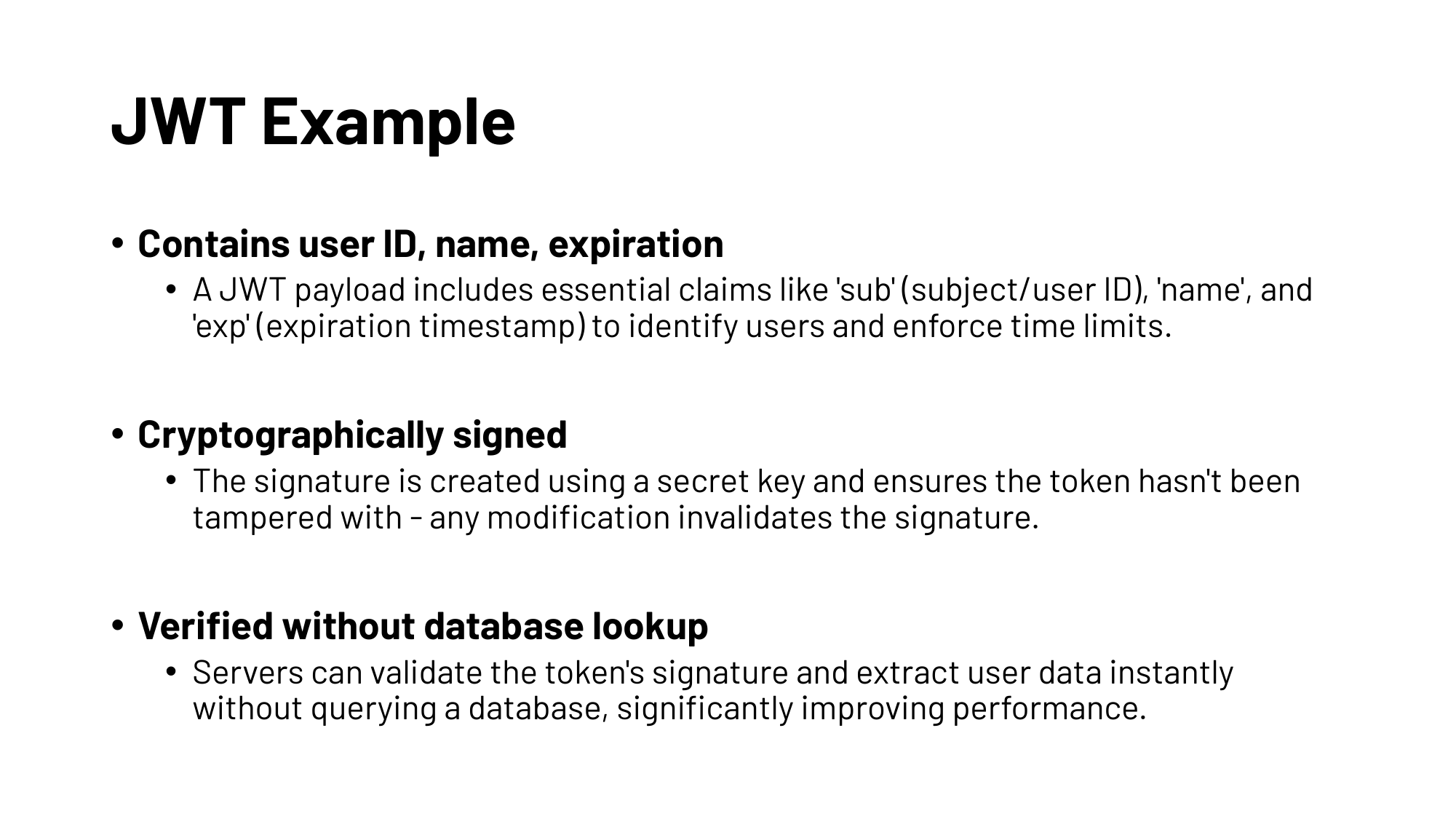

# JWT Example
Contains user ID, name, expiration
A JWT payload includes essential claims like 'sub' (subject/user ID), 'name', and 'exp' (expiration timestamp) to identify users and enforce time limits.

Cryptographically signed
The signature is created using a secret key and ensures the token hasn't been tampered with - any modification invalidates the signature.

Verified without database lookup
Servers can validate the token's signature and extract user data instantly without querying a database, significantly improving performance.